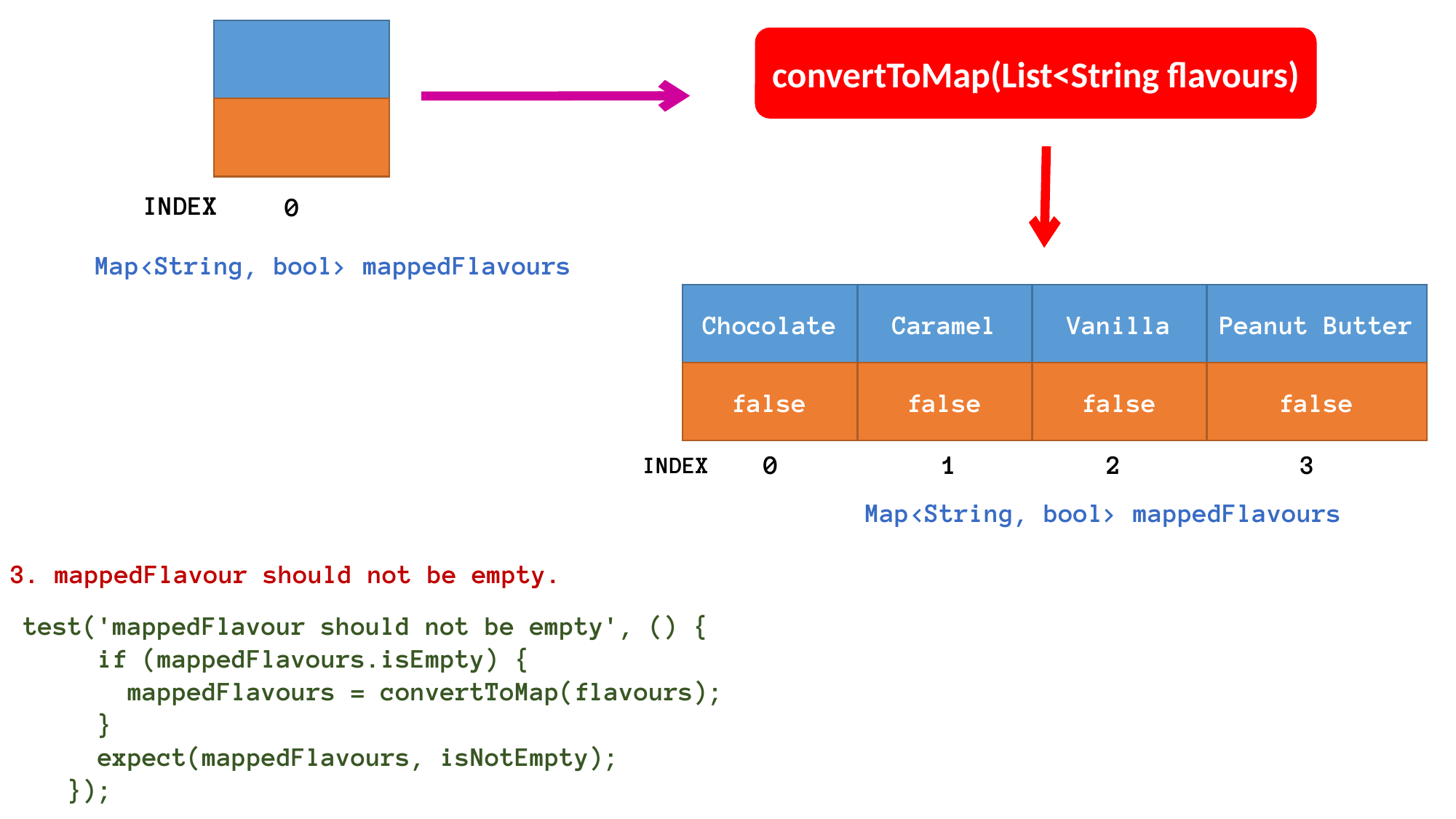

convertToMap(List<String flavours)

INDEX
0
Map<String, bool> mappedFlavours
Chocolate
Caramel
Vanilla
Peanut Butter
false
false
false
false
  0           1          2            3
INDEX
Map<String, bool> mappedFlavours
3. mappedFlavour should not be empty.
 test('mappedFlavour should not be empty', () {
      if (mappedFlavours.isEmpty) {
        mappedFlavours = convertToMap(flavours);
      }
      expect(mappedFlavours, isNotEmpty);
    });